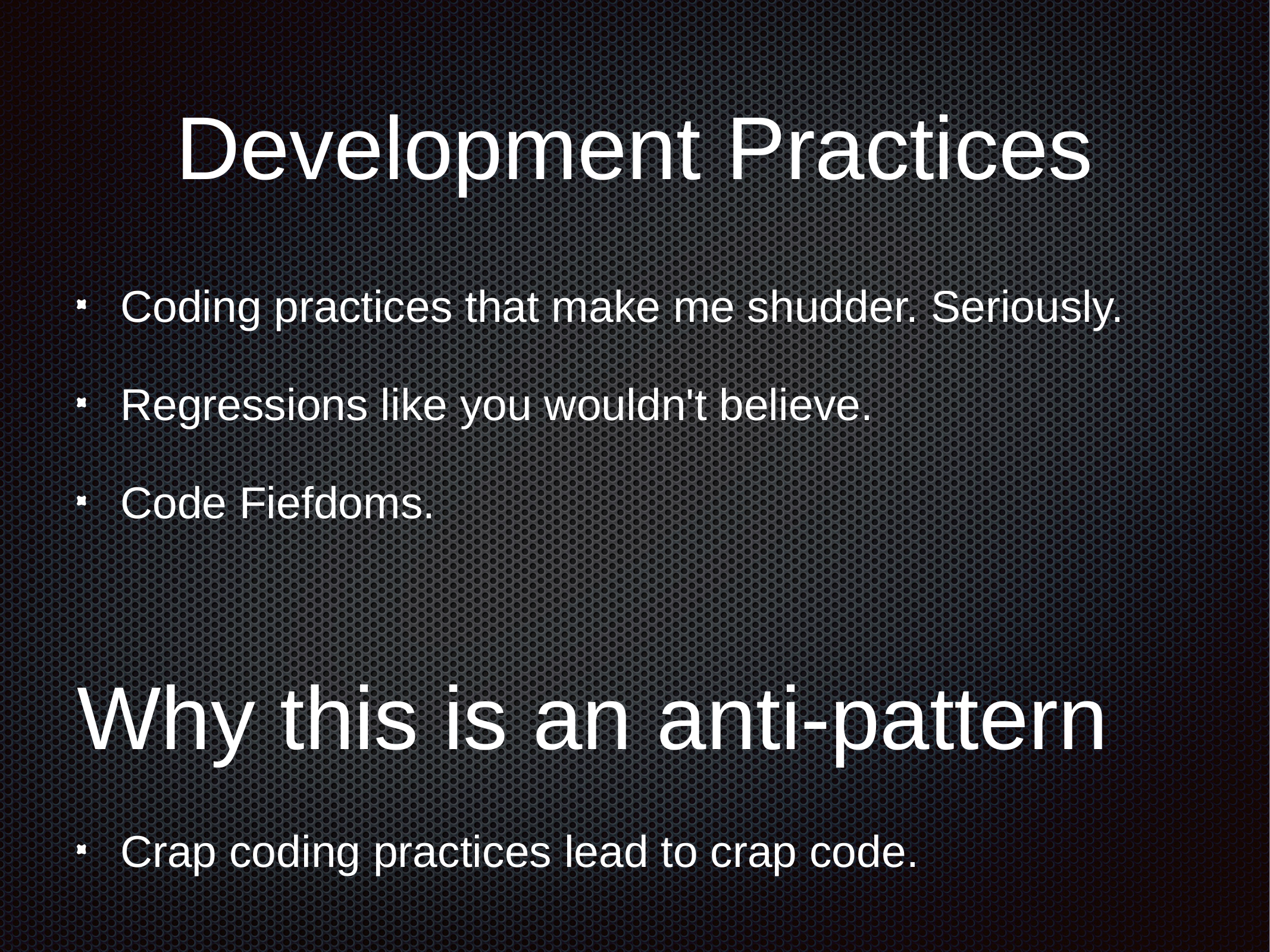

Development Practices
Coding practices that make me shudder. Seriously.
Regressions like you wouldn't believe.
Code Fiefdoms.
Why this is an anti-pattern
Crap coding practices lead to crap code.